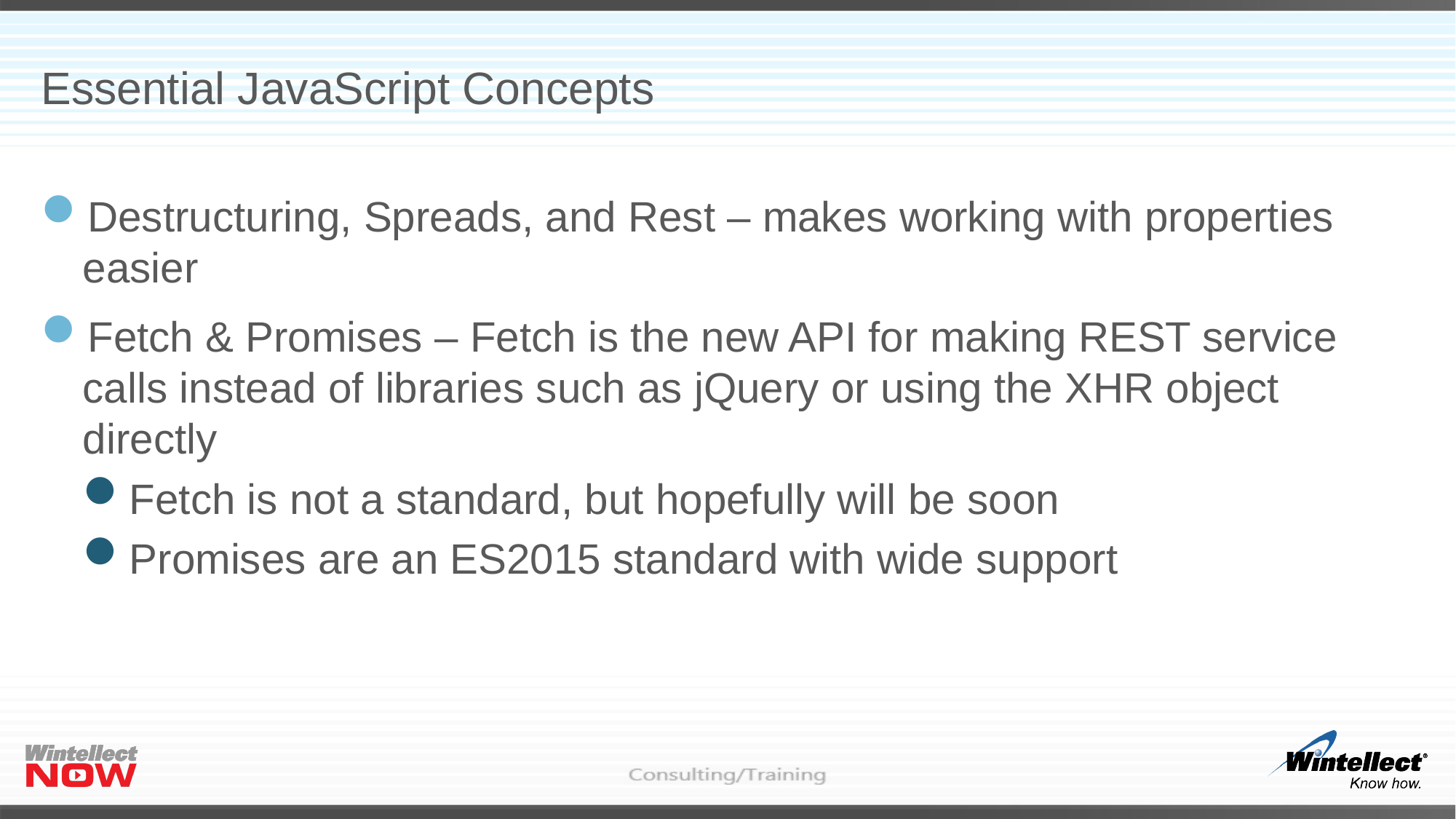

# Essential JavaScript Concepts
Destructuring, Spreads, and Rest – makes working with properties easier
Fetch & Promises – Fetch is the new API for making REST service calls instead of libraries such as jQuery or using the XHR object directly
Fetch is not a standard, but hopefully will be soon
Promises are an ES2015 standard with wide support